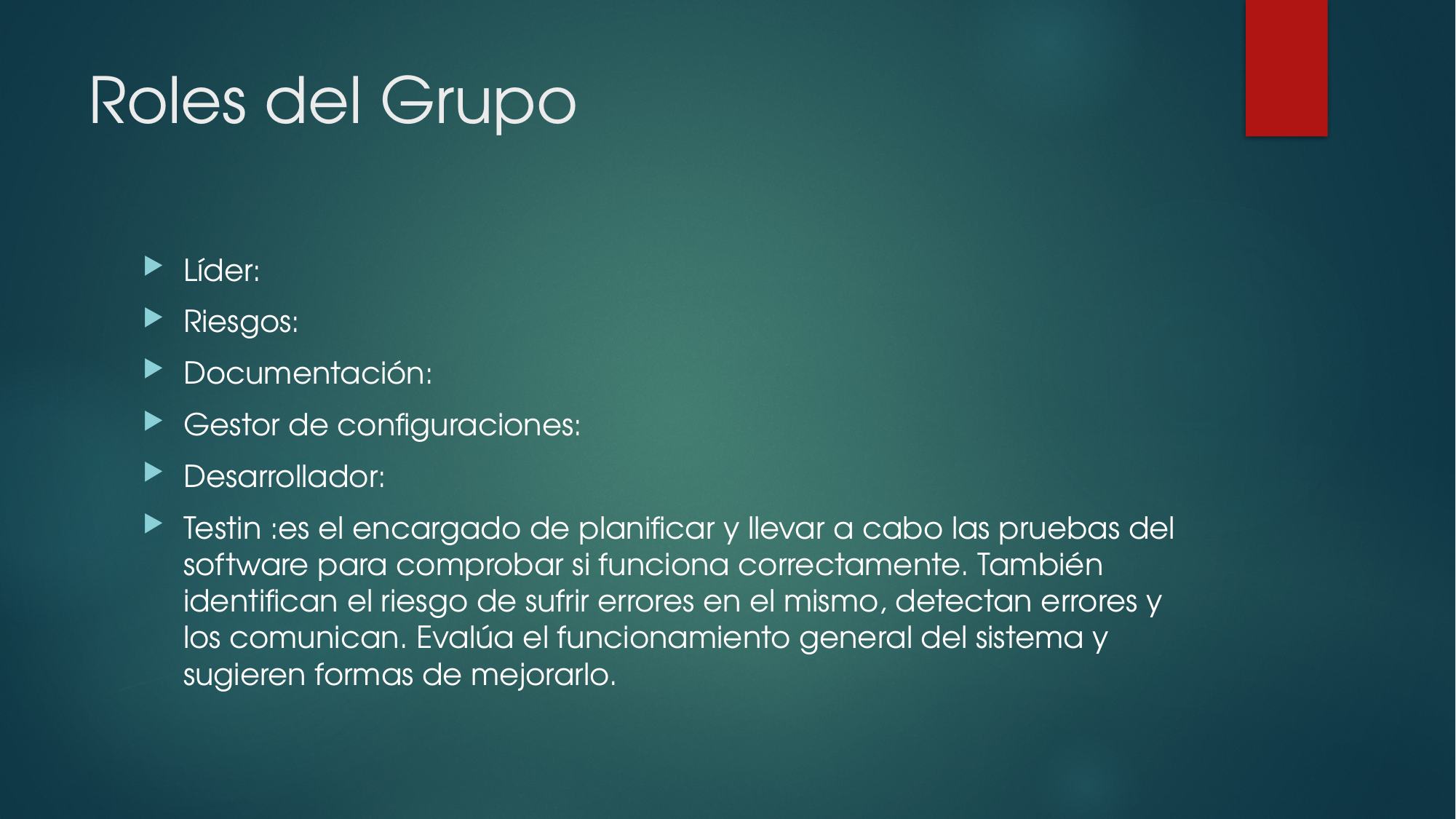

# Roles del Grupo
Líder:
Riesgos:
Documentación:
Gestor de configuraciones:
Desarrollador:
Testin :es el encargado de planificar y llevar a cabo las pruebas del software para comprobar si funciona correctamente. También identifican el riesgo de sufrir errores en el mismo, detectan errores y los comunican. Evalúa el funcionamiento general del sistema y sugieren formas de mejorarlo.